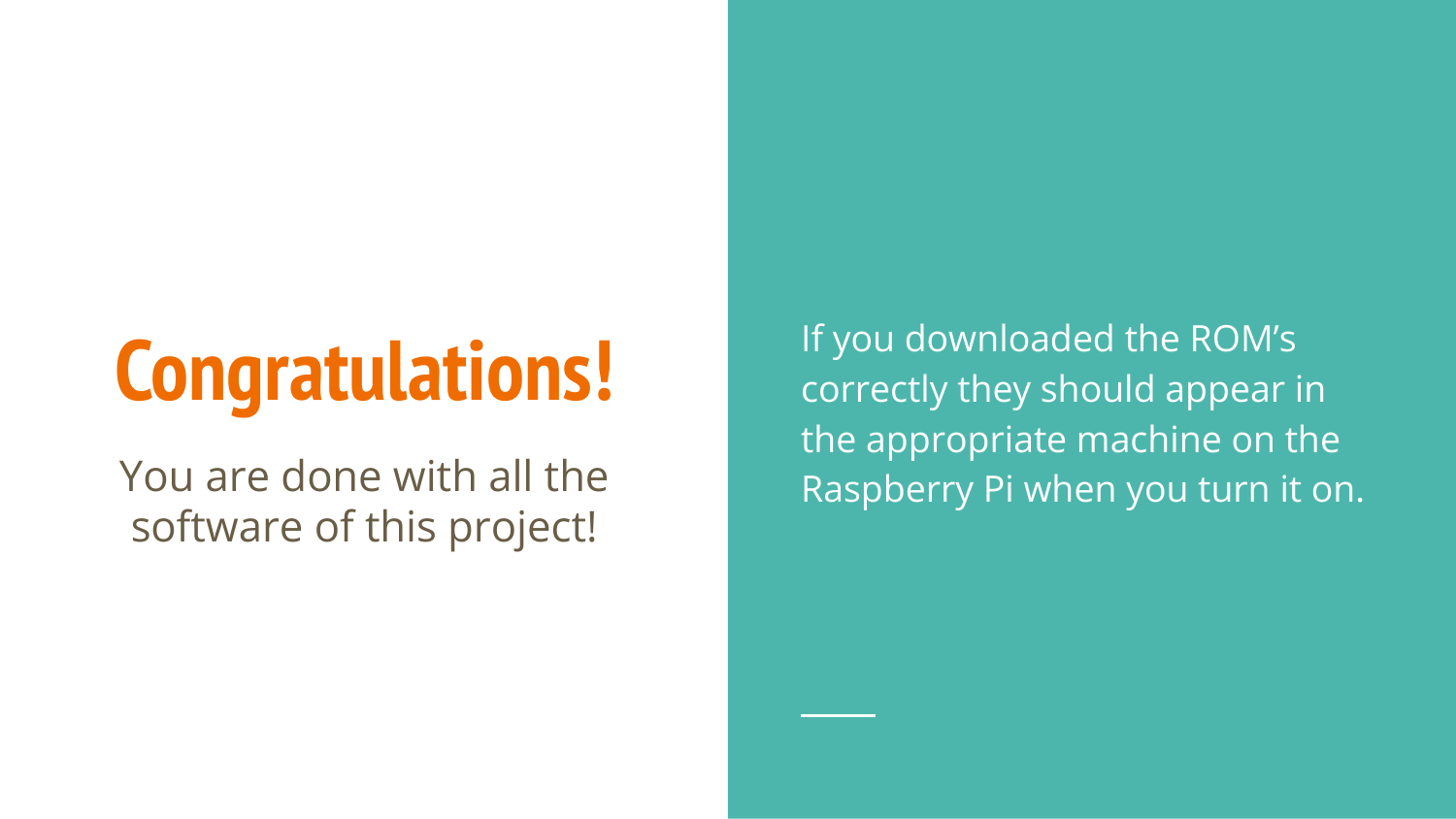

If you downloaded the ROM’s correctly they should appear in the appropriate machine on the Raspberry Pi when you turn it on.
# Congratulations!
You are done with all the software of this project!